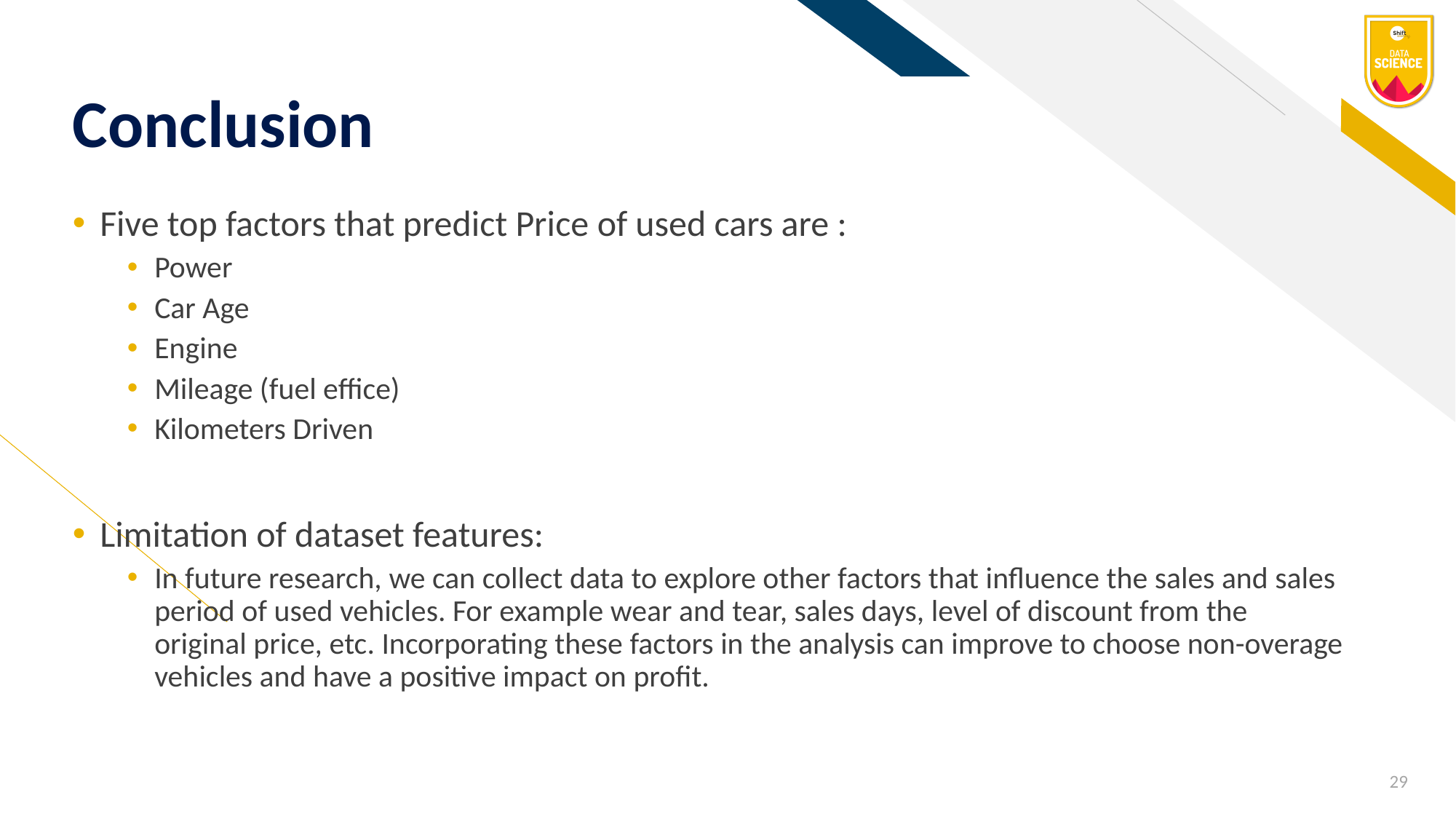

# Conclusion
Five top factors that predict Price of used cars are :
Power
Car Age
Engine
Mileage (fuel effice)
Kilometers Driven

Limitation of dataset features:
In future research, we can collect data to explore other factors that influence the sales and sales period of used vehicles. For example wear and tear, sales days, level of discount from the original price, etc. Incorporating these factors in the analysis can improve to choose non-overage vehicles and have a positive impact on profit.

29